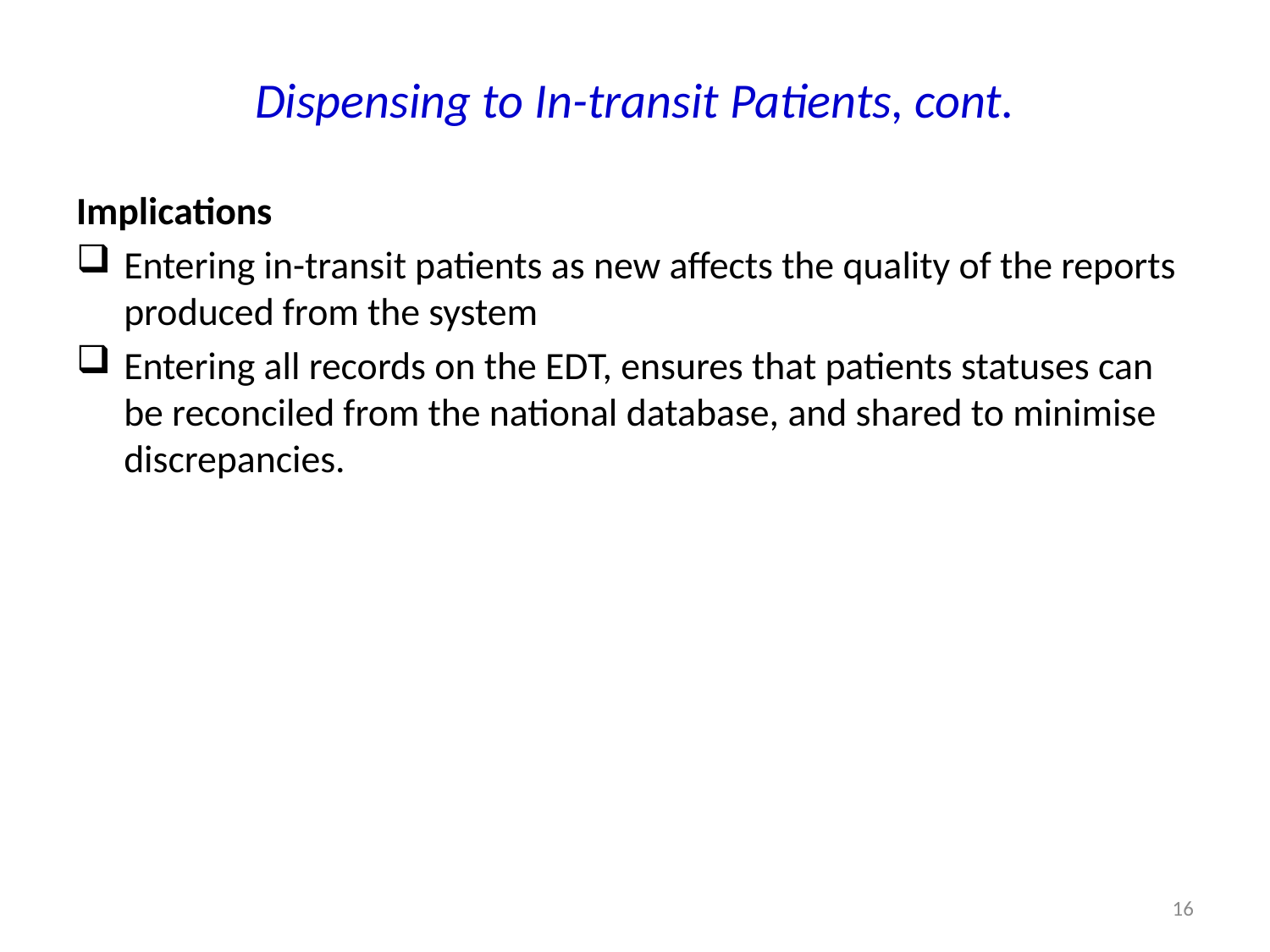

# Dispensing to In-transit Patients, cont.
Implications
Entering in-transit patients as new affects the quality of the reports produced from the system
Entering all records on the EDT, ensures that patients statuses can be reconciled from the national database, and shared to minimise discrepancies.
16